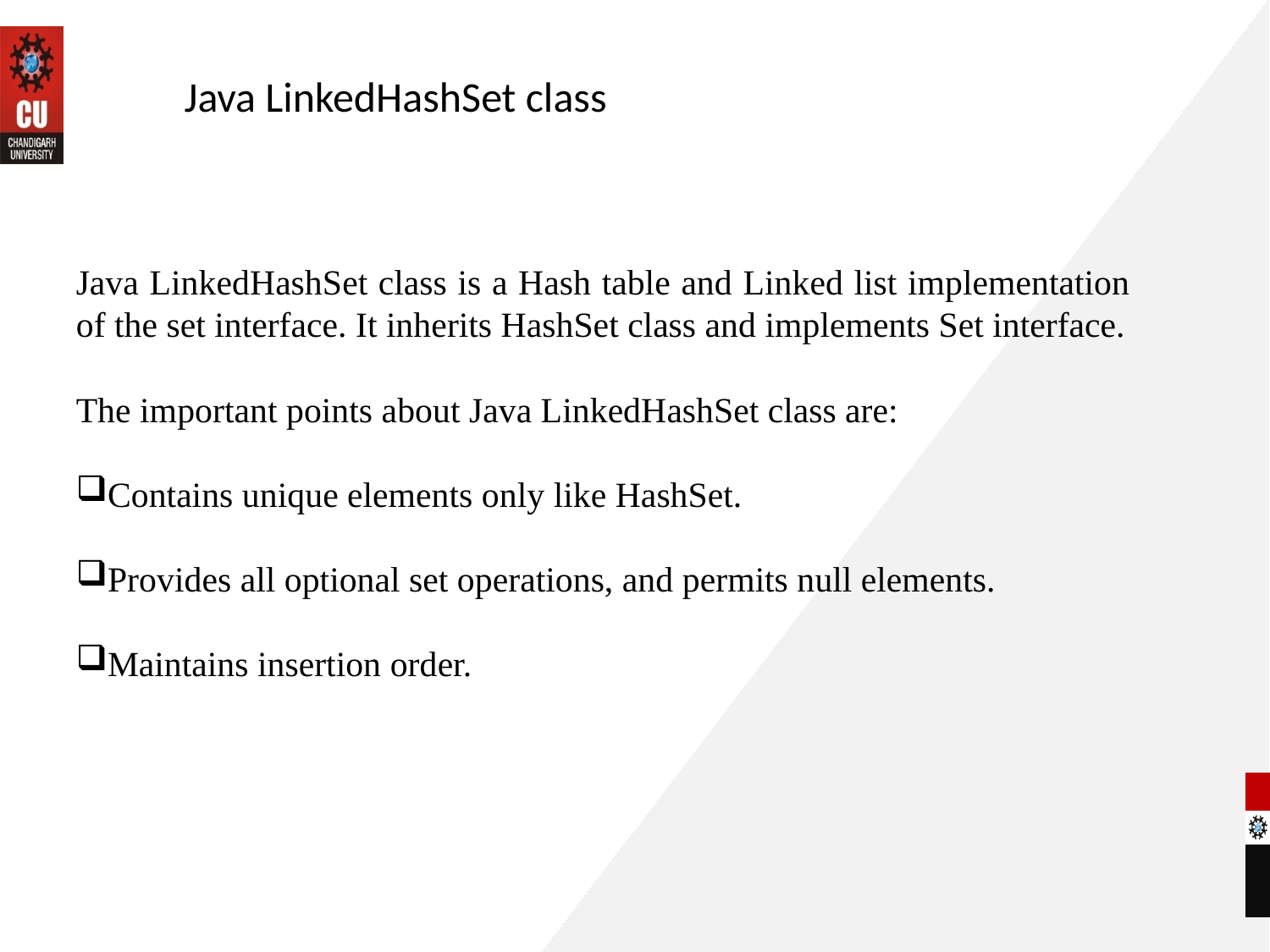

Java LinkedHashSet class
Java LinkedHashSet class is a Hash table and Linked list implementation of the set interface. It inherits HashSet class and implements Set interface.

The important points about Java LinkedHashSet class are:

Contains unique elements only like HashSet.

Provides all optional set operations, and permits null elements.

Maintains insertion order.